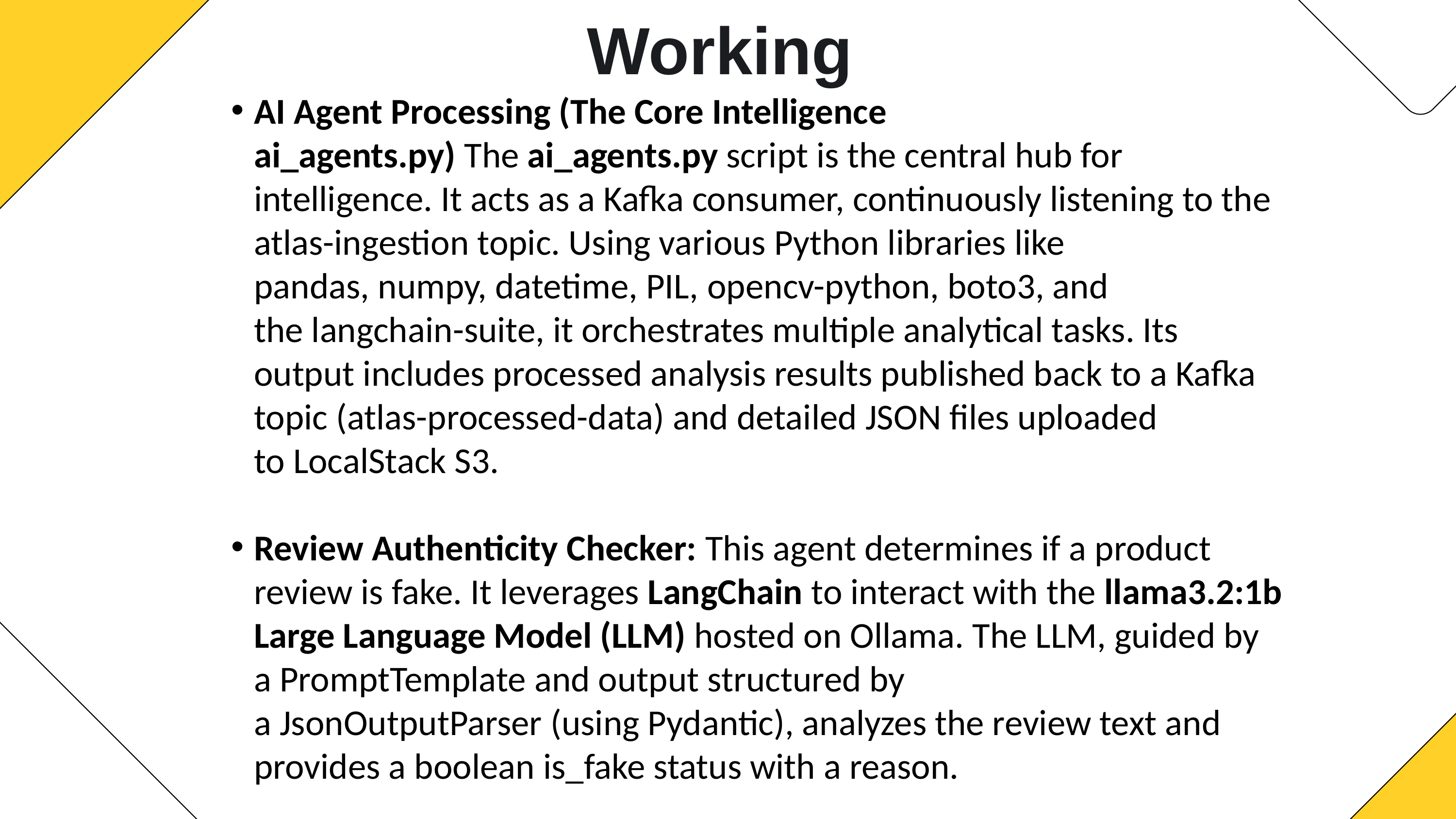

Working
AI Agent Processing (The Core Intelligence ai_agents.py) The ai_agents.py script is the central hub for intelligence. It acts as a Kafka consumer, continuously listening to the atlas-ingestion topic. Using various Python libraries like pandas, numpy, datetime, PIL, opencv-python, boto3, and the langchain-suite, it orchestrates multiple analytical tasks. Its output includes processed analysis results published back to a Kafka topic (atlas-processed-data) and detailed JSON files uploaded to LocalStack S3.

Review Authenticity Checker: This agent determines if a product review is fake. It leverages LangChain to interact with the llama3.2:1b Large Language Model (LLM) hosted on Ollama. The LLM, guided by a PromptTemplate and output structured by a JsonOutputParser (using Pydantic), analyzes the review text and provides a boolean is_fake status with a reason.
​